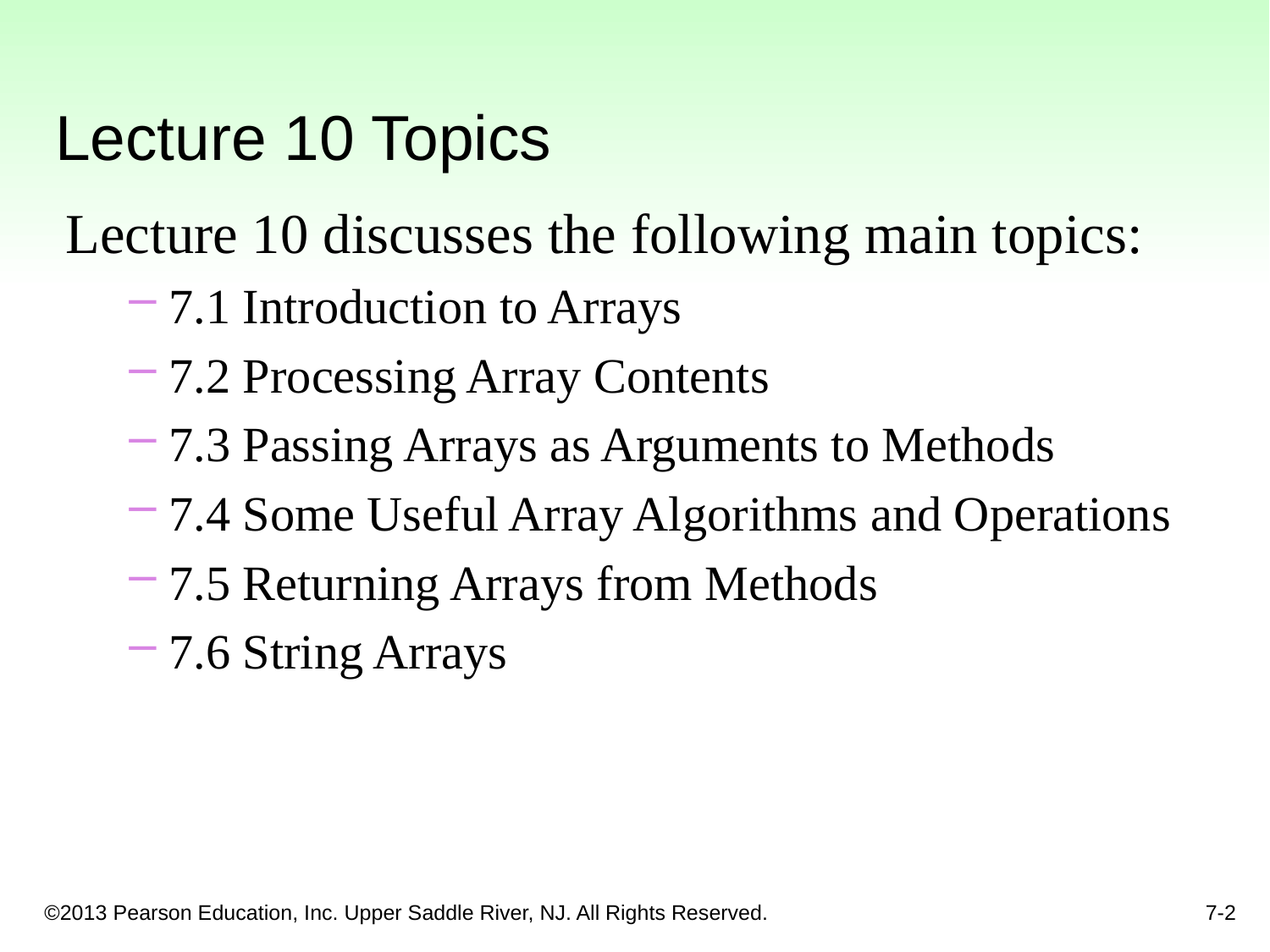

Lecture 10 Topics
Lecture 10 discusses the following main topics:
7.1 Introduction to Arrays
7.2 Processing Array Contents
7.3 Passing Arrays as Arguments to Methods
7.4 Some Useful Array Algorithms and Operations
7.5 Returning Arrays from Methods
7.6 String Arrays
7-2